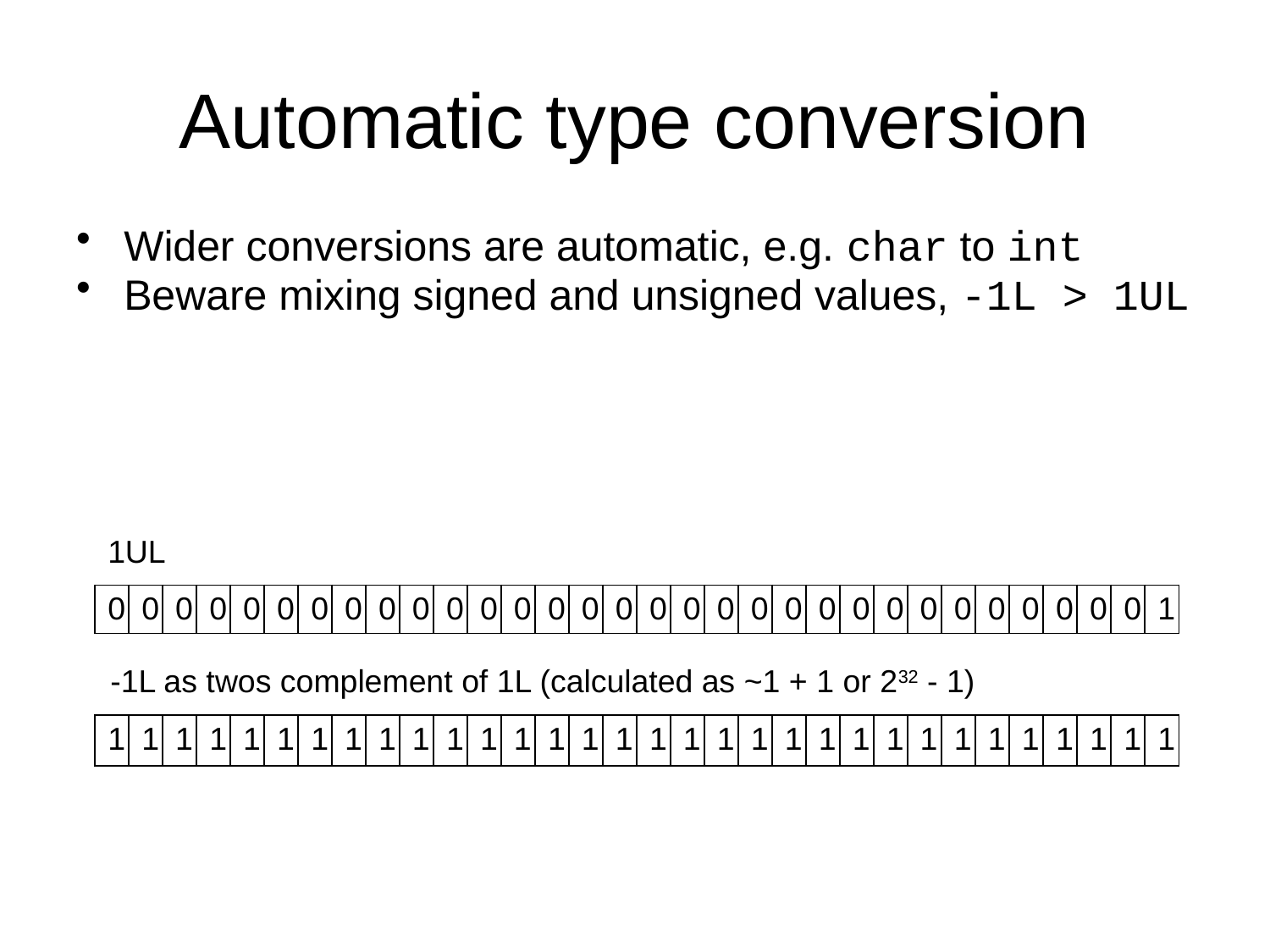

# Automatic type conversion
Wider conversions are automatic, e.g. char to int
Beware mixing signed and unsigned values, -1L > 1UL
1UL
| 0 | 0 | 0 | 0 | 0 | 0 | 0 | 0 | 0 | 0 | 0 | 0 | 0 | 0 | 0 | 0 | 0 | 0 | 0 | 0 | 0 | 0 | 0 | 0 | 0 | 0 | 0 | 0 | 0 | 0 | 0 | 1 |
| --- | --- | --- | --- | --- | --- | --- | --- | --- | --- | --- | --- | --- | --- | --- | --- | --- | --- | --- | --- | --- | --- | --- | --- | --- | --- | --- | --- | --- | --- | --- | --- |
-1L as twos complement of 1L (calculated as ~1 + 1 or 232 - 1)
| 1 | 1 | 1 | 1 | 1 | 1 | 1 | 1 | 1 | 1 | 1 | 1 | 1 | 1 | 1 | 1 | 1 | 1 | 1 | 1 | 1 | 1 | 1 | 1 | 1 | 1 | 1 | 1 | 1 | 1 | 1 | 1 |
| --- | --- | --- | --- | --- | --- | --- | --- | --- | --- | --- | --- | --- | --- | --- | --- | --- | --- | --- | --- | --- | --- | --- | --- | --- | --- | --- | --- | --- | --- | --- | --- |